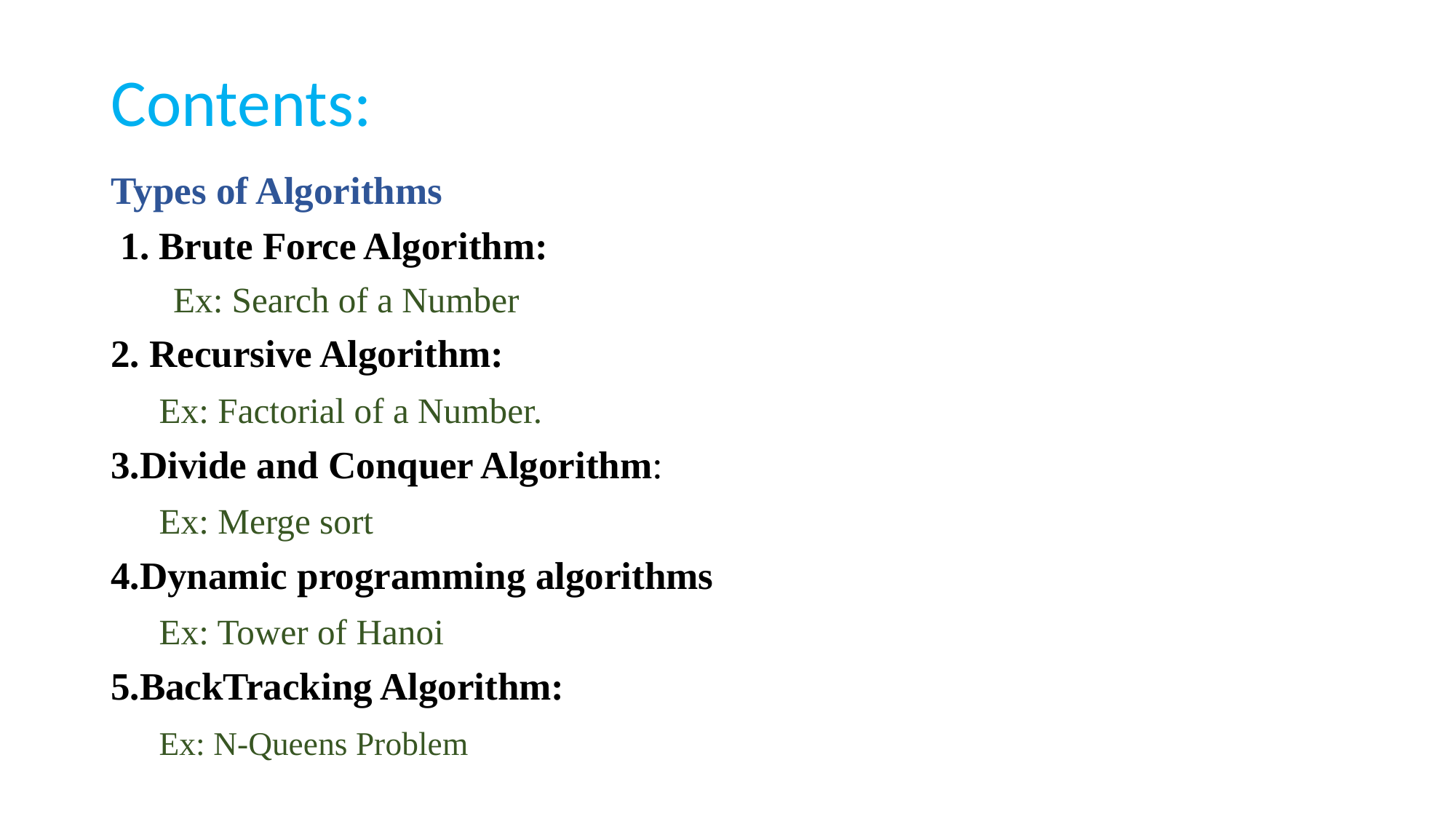

# Contents:
Types of Algorithms
 1. Brute Force Algorithm:
       Ex: Search of a Number
2. Recursive Algorithm:
     Ex: Factorial of a Number.
3.Divide and Conquer Algorithm:
     Ex: Merge sort
4.Dynamic programming algorithms
     Ex: Tower of Hanoi
5.BackTracking Algorithm:
     Ex: N-Queens Problem